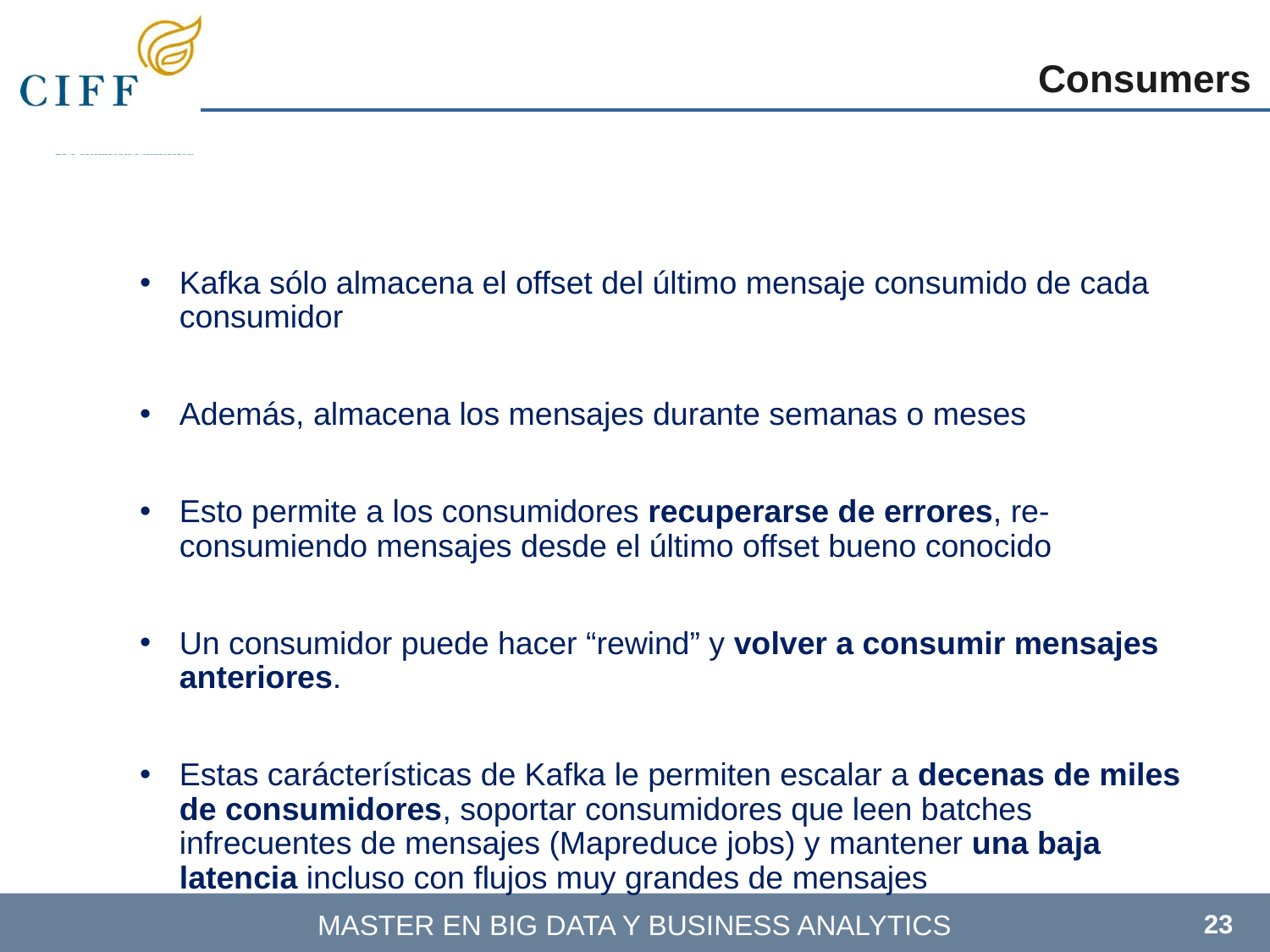

Consumers

Kafka sólo almacena el offset del último mensaje consumido de cada consumidor

Además, almacena los mensajes durante semanas o meses

Esto permite a los consumidores recuperarse de errores, re-consumiendo mensajes desde el último offset bueno conocido

Un consumidor puede hacer “rewind” y volver a consumir mensajes anteriores.

Estas carácterísticas de Kafka le permiten escalar a decenas de miles de consumidores, soportar consumidores que leen batches infrecuentes de mensajes (Mapreduce jobs) y mantener una baja latencia incluso con flujos muy grandes de mensajes

23